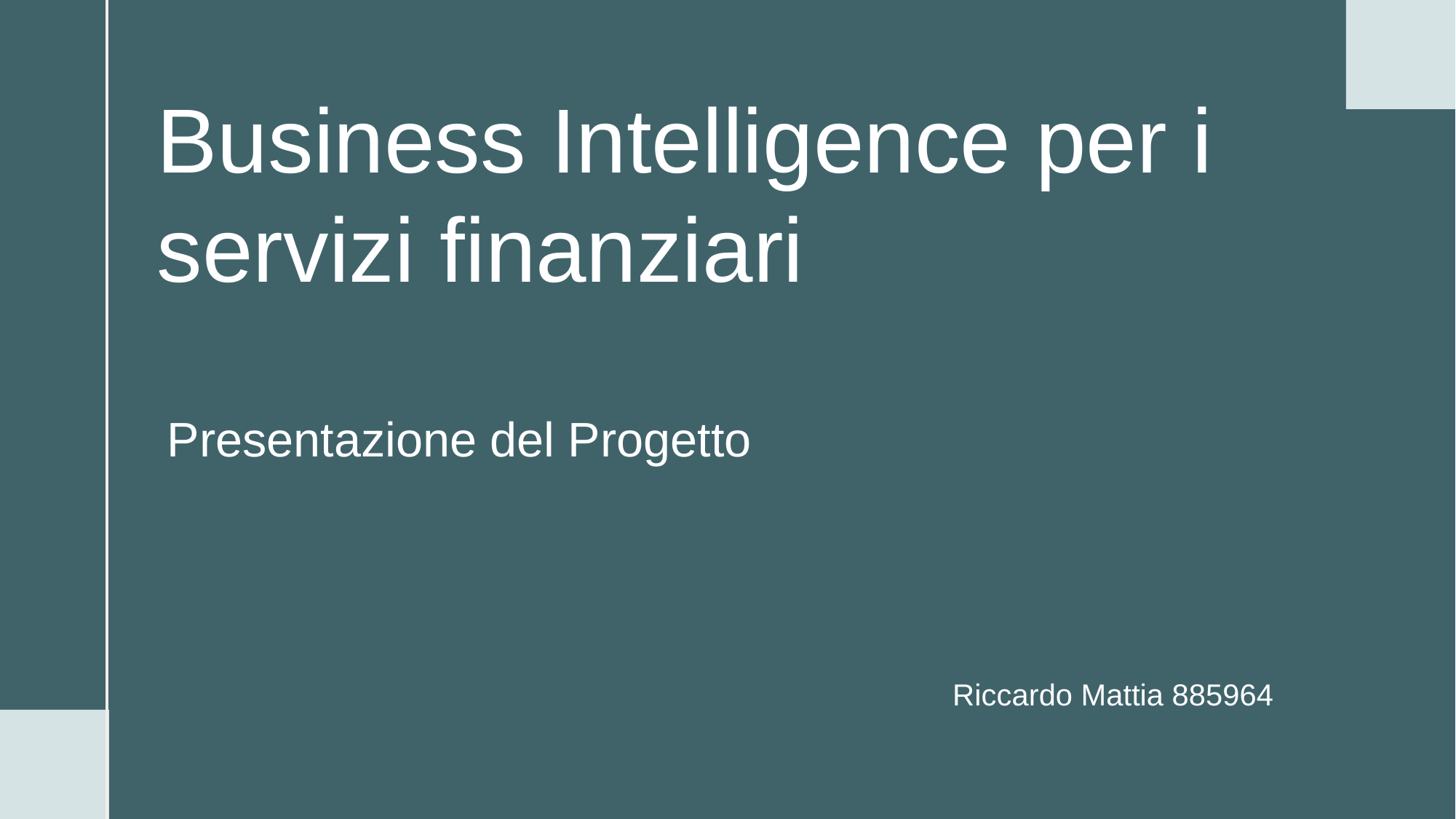

Business Intelligence per i servizi finanziari
# Presentazione del Progetto
Riccardo Mattia 885964